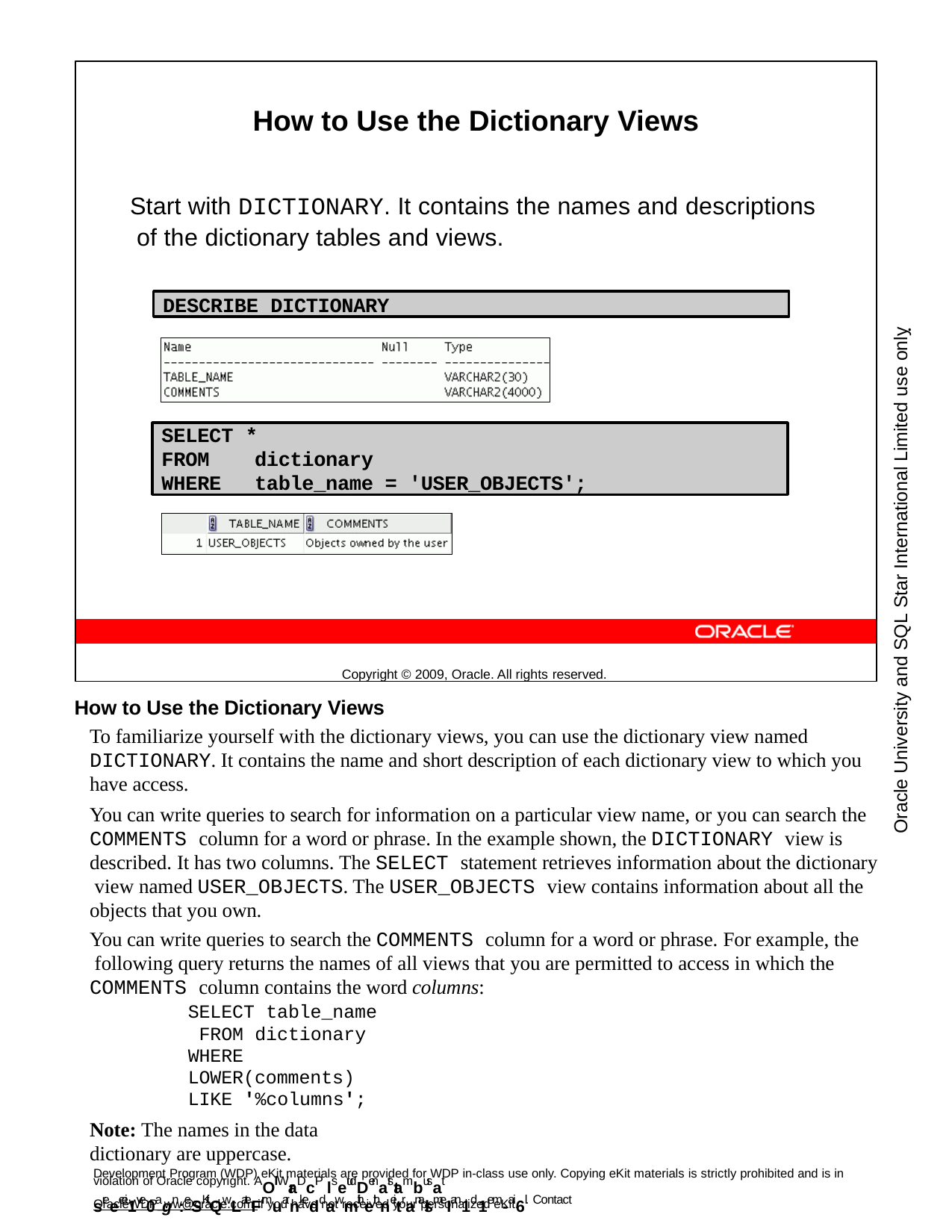

How to Use the Dictionary Views

Start with DICTIONARY. It contains the names and descriptions  of the dictionary tables and views.

Copyright © 2009, Oracle. All rights reserved.
DESCRIBE DICTIONARY
Oracle University and SQL Star International Limited use onlyฺ

SELECT *
FROM	dictionary
WHERE	table_name = 'USER_OBJECTS';

How to Use the Dictionary Views
To familiarize yourself with the dictionary views, you can use the dictionary view named  DICTIONARY. It contains the name and short description of each dictionary view to which you  have access.
You can write queries to search for information on a particular view name, or you can search the  COMMENTS column for a word or phrase. In the example shown, the DICTIONARY view is  described. It has two columns. The SELECT statement retrieves information about the dictionary  view named USER_OBJECTS. The USER_OBJECTS view contains information about all the  objects that you own.
You can write queries to search the COMMENTS column for a word or phrase. For example, the  following query returns the names of all views that you are permitted to access in which the  COMMENTS column contains the word columns:
SELECT table_name  FROM dictionary
WHERE LOWER(comments) LIKE '%columns';
Note: The names in the data dictionary are uppercase.
Development Program (WDP) eKit materials are provided for WDP in-class use only. Copying eKit materials is strictly prohibited and is in
violation of Oracle copyright. AOll WraDcP lsetudDenatstambusat sreecei1ve0agn:eSKitQwLateFrmuarnkeddawmithethneitranalsmeI an1d 1em-ai6l. Contact
OracleWDP_ww@oracle.com if you have not received your personalized eKit.